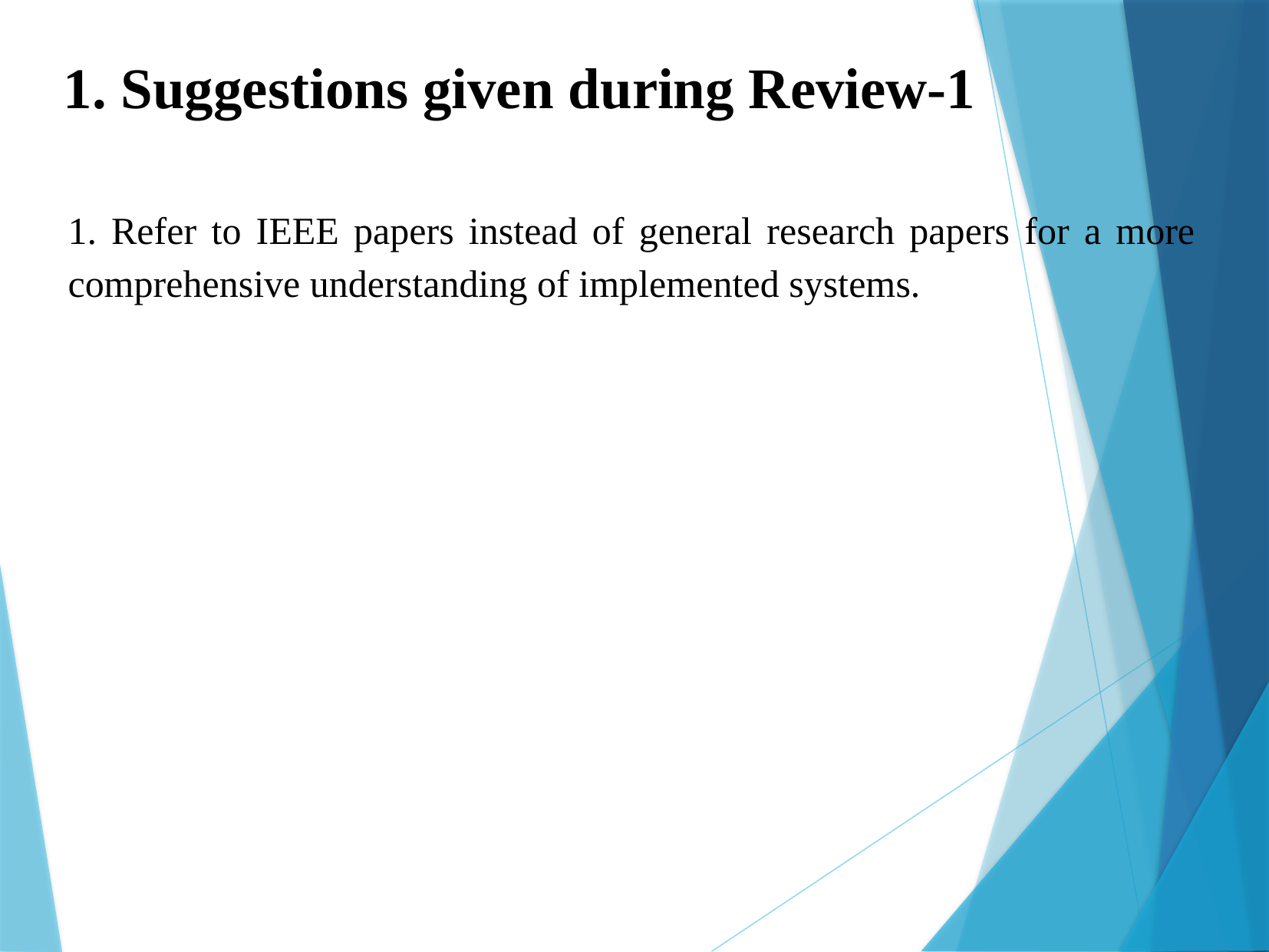

1. Suggestions given during Review-1

1. Refer to IEEE papers instead of general research papers for a more comprehensive understanding of implemented systems.